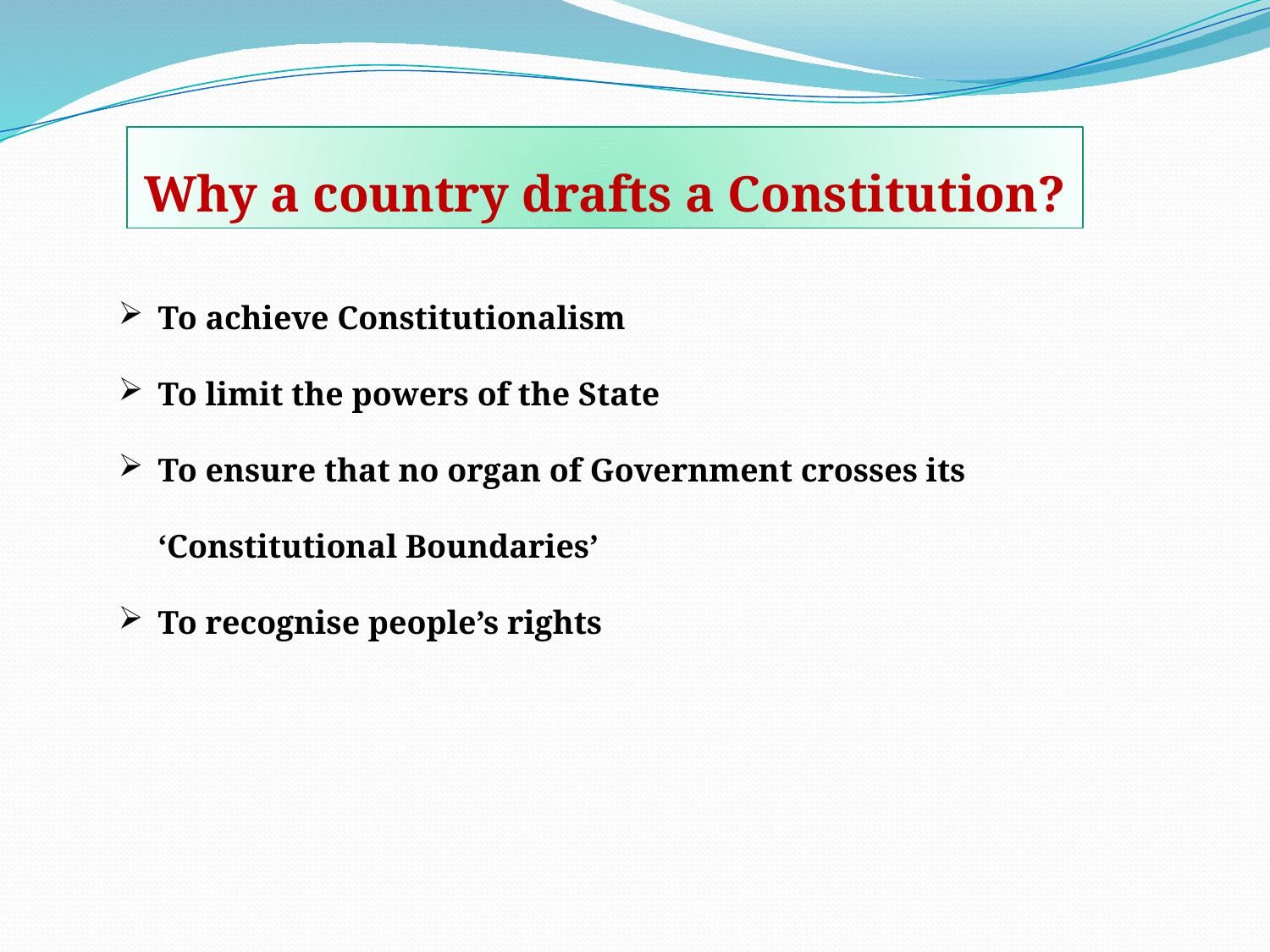

Why a country drafts a Constitution?
To achieve Constitutionalism
To limit the powers of the State
To ensure that no organ of Government crosses its ‘Constitutional Boundaries’
To recognise people’s rights